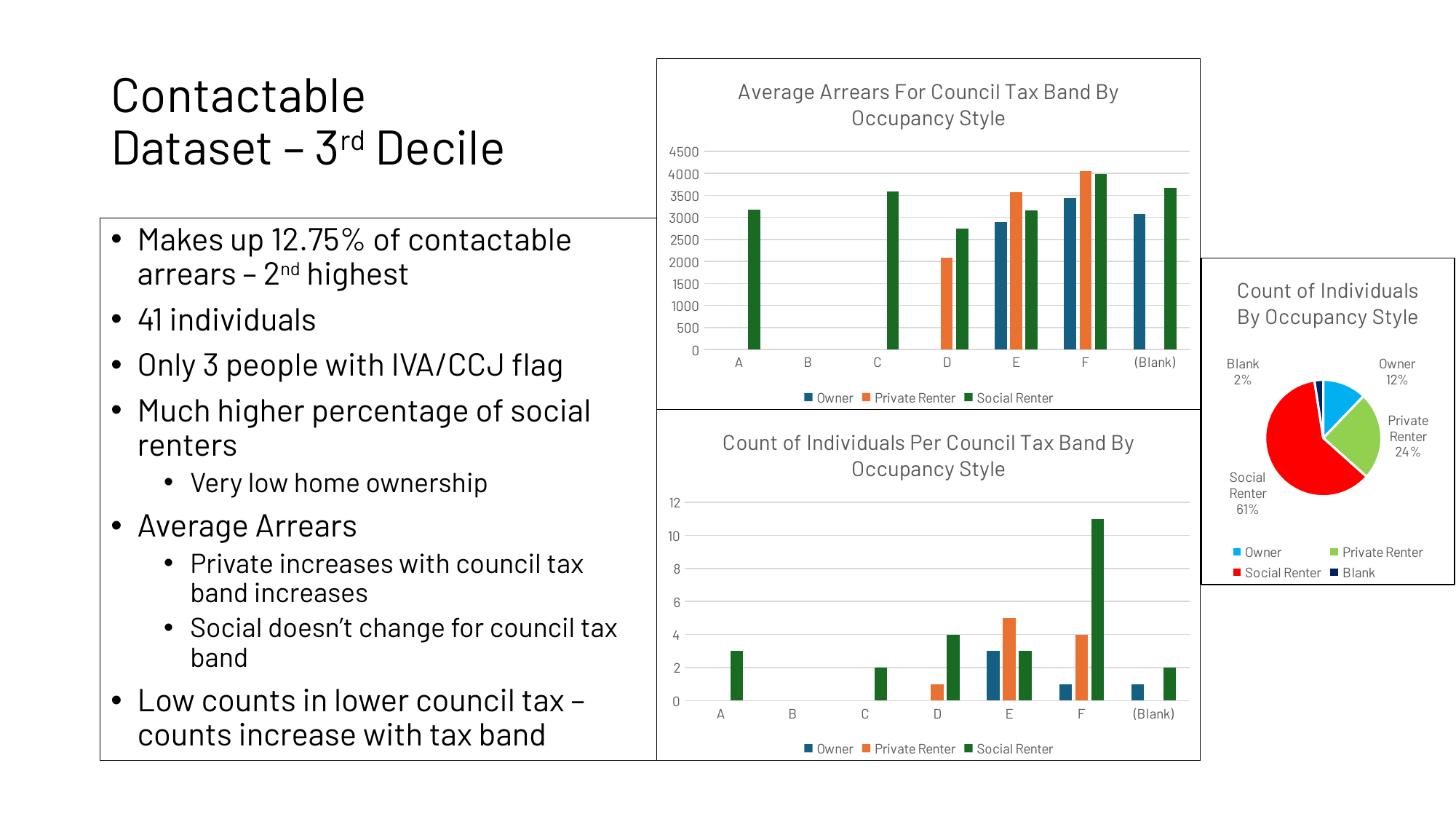

# Contactable Dataset – 3rd Decile

### Chart: Average Arrears For Council Tax Band By Occupancy Style

| Category |  |  |  |
|---|---|---|---|
| A | None | None | 3182.6666666666665 |
| B | None | None | None |
| C | None | None | 3583.5 |
| D | None | 2088.0 | 2742.75 |
| E | 2894.3333333333335 | 3567.4 | 3152.0 |
| F | 3436.0 | 4045.0 | 3991.181818181818 |
| (Blank) | 3069.0 | None | 3664.5 |
Makes up 12.75% of contactable arrears – 2nd highest
41 individuals
Only 3 people with IVA/CCJ flag
Much higher percentage of social renters
Very low home ownership
Average Arrears
Private increases with council tax band increases
Social doesn’t change for council tax band
Low counts in lower council tax – counts increase with tax band

### Chart: Count of Individuals By Occupancy Style

| Category |  |
|---|---|
| Owner | 5.0 |
| Private Renter | 10.0 |
| Social Renter | 25.0 |
| Blank | 1.0 |

### Chart: Count of Individuals Per Council Tax Band By Occupancy Style

| Category |  |  |  |
|---|---|---|---|
| A | None | None | 3.0 |
| B | None | None | None |
| C | None | None | 2.0 |
| D | None | 1.0 | 4.0 |
| E | 3.0 | 5.0 | 3.0 |
| F | 1.0 | 4.0 | 11.0 |
| (Blank) | 1.0 | None | 2.0 |